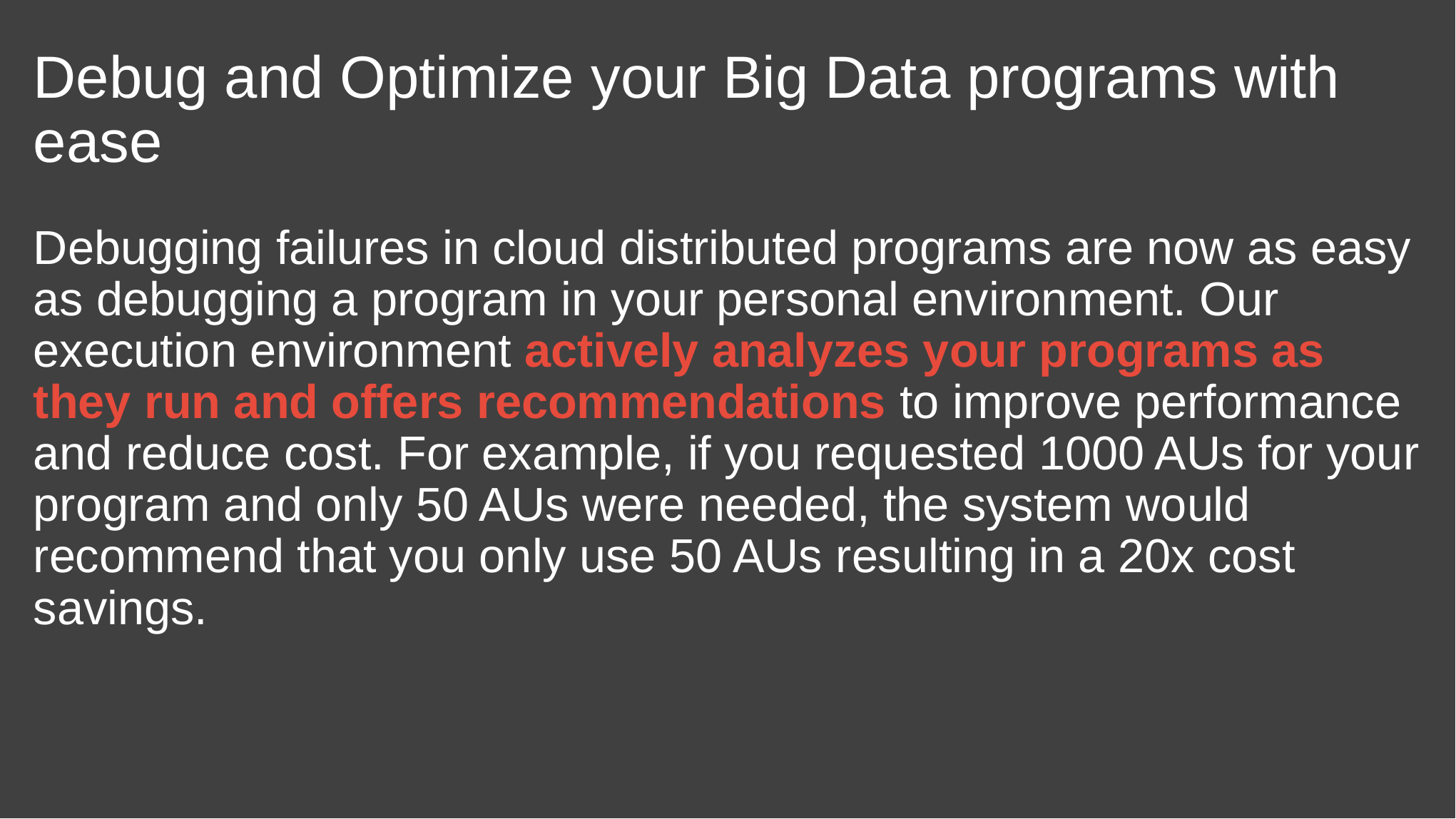

# Debug and Optimize your Big Data programs with ease
Debugging failures in cloud distributed programs are now as easy as debugging a program in your personal environment. Our execution environment actively analyzes your programs as they run and offers recommendations to improve performance and reduce cost. For example, if you requested 1000 AUs for your program and only 50 AUs were needed, the system would recommend that you only use 50 AUs resulting in a 20x cost savings.